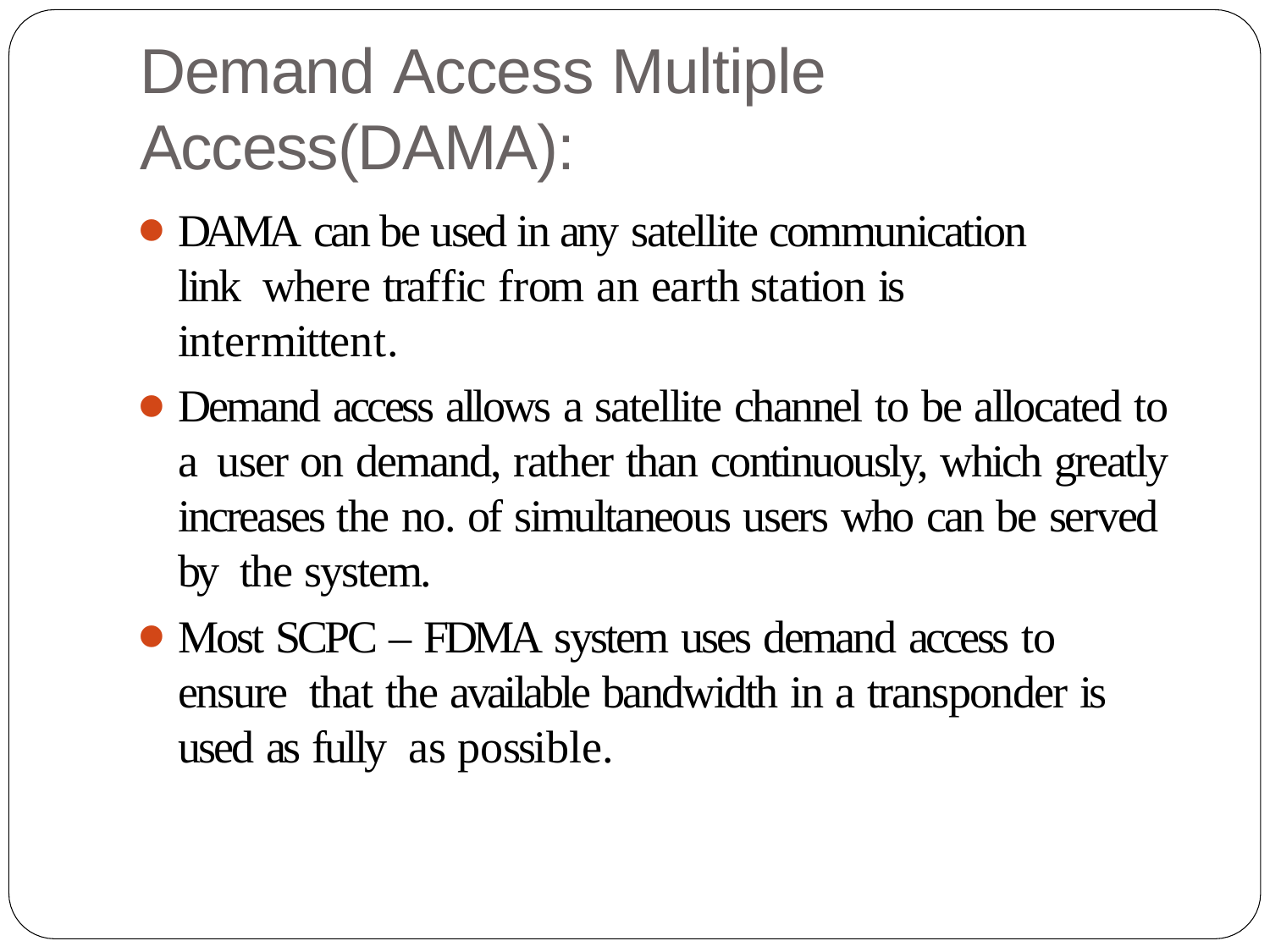

# Demand Access Multiple  Access(DAMA):
DAMA can be used in any satellite communication link  where traffic from an earth station is intermittent.
Demand access allows a satellite channel to be allocated to a  user on demand, rather than continuously, which greatly  increases the no. of simultaneous users who can be served by  the system.
Most SCPC – FDMA system uses demand access to ensure  that the available bandwidth in a transponder is used as fully  as possible.